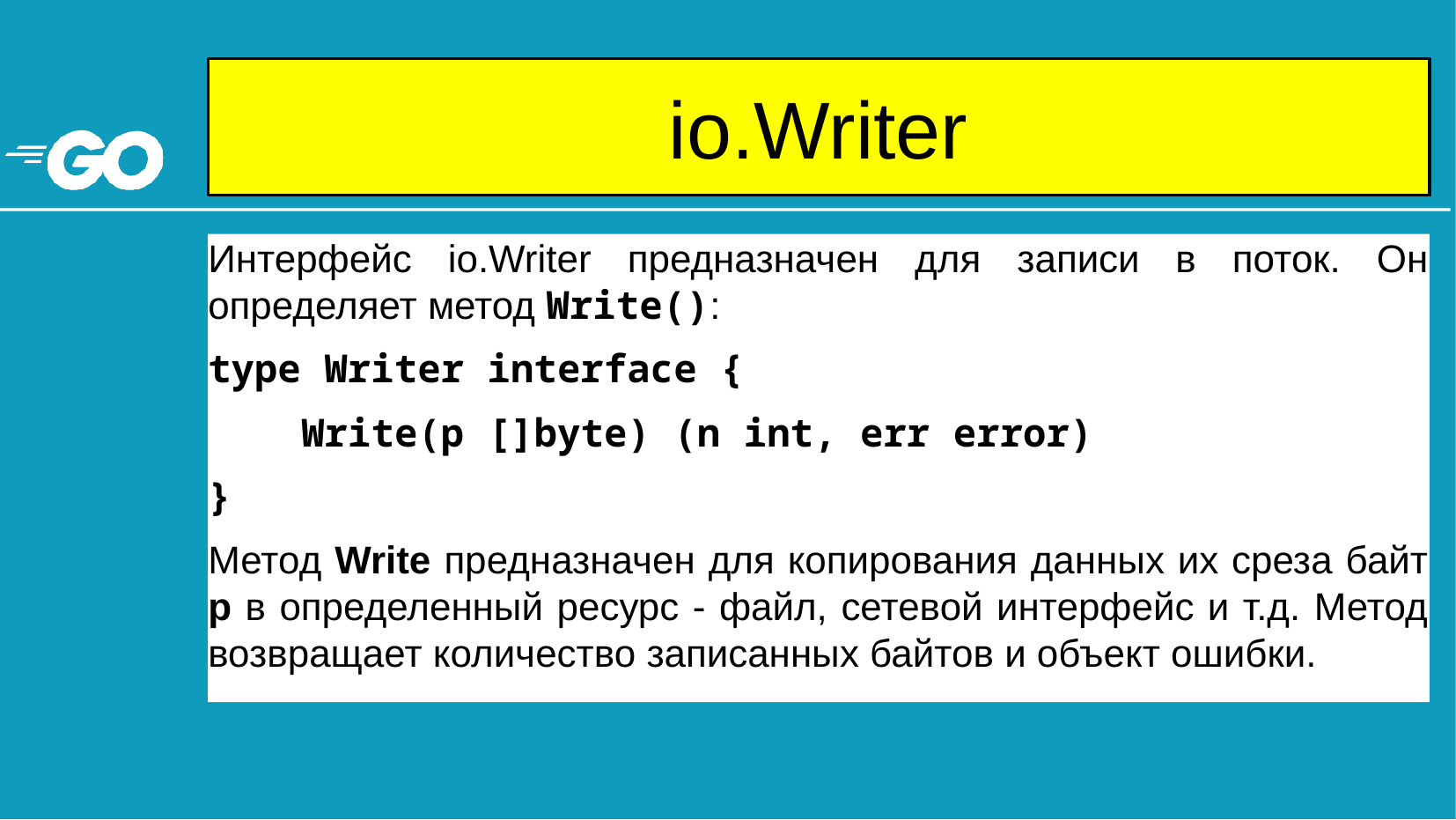

# io.Writer
Интерфейс io.Writer предназначен для записи в поток. Он определяет метод Write():
type Writer interface {
    Write(p []byte) (n int, err error)
}
Метод Write предназначен для копирования данных их среза байт p в определенный ресурс - файл, сетевой интерфейс и т.д. Метод возвращает количество записанных байтов и объект ошибки.